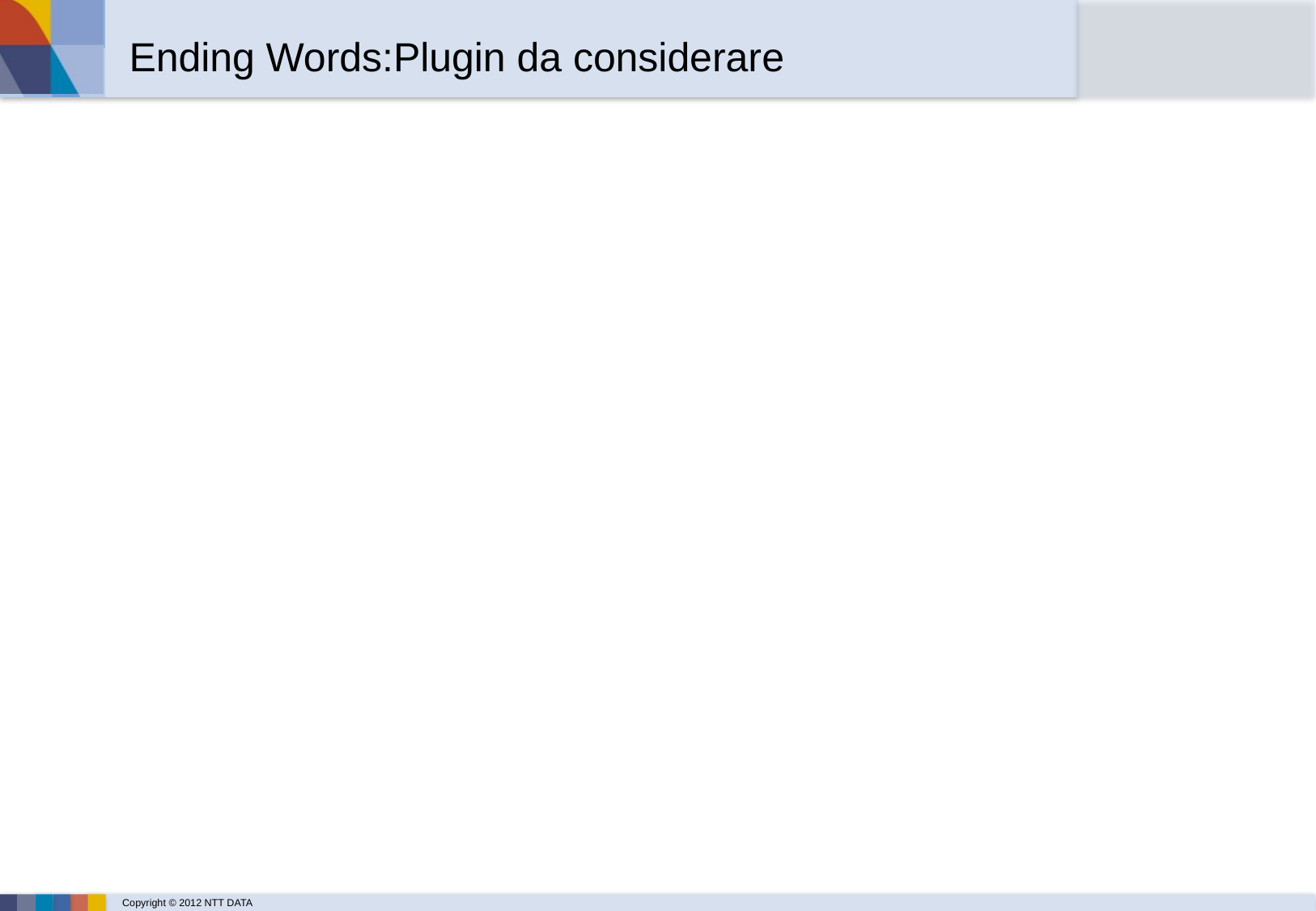

# Ending Words:Plugin da considerare
JQuery UI:
http://jqueryui.com/
Supporta dialog, tab, etc
Possibilità di supportare temi
Validation Plugin:
http://plugins.jquery.com/project/validate
http://docs.jquery.com/Plugins/Validation
Dichiarativo
Supporta validazione lato server e lato client
LiveQuery:
http://plugins.jquery.com/project/livequery
JQuery Lint
http://james.padolsey.com/javascript/jquery-lint/